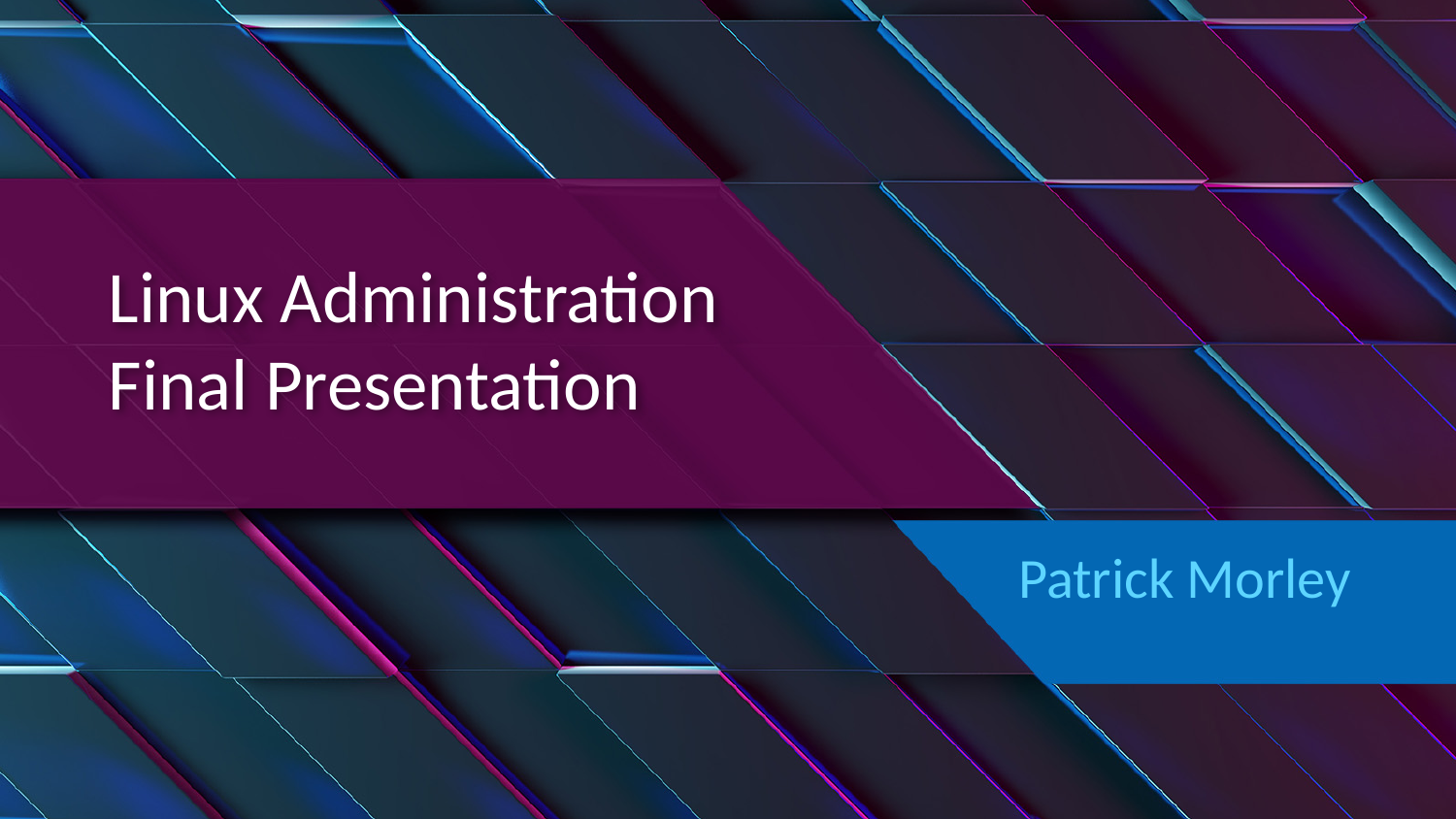

# Linux Administration Final Presentation
Patrick Morley